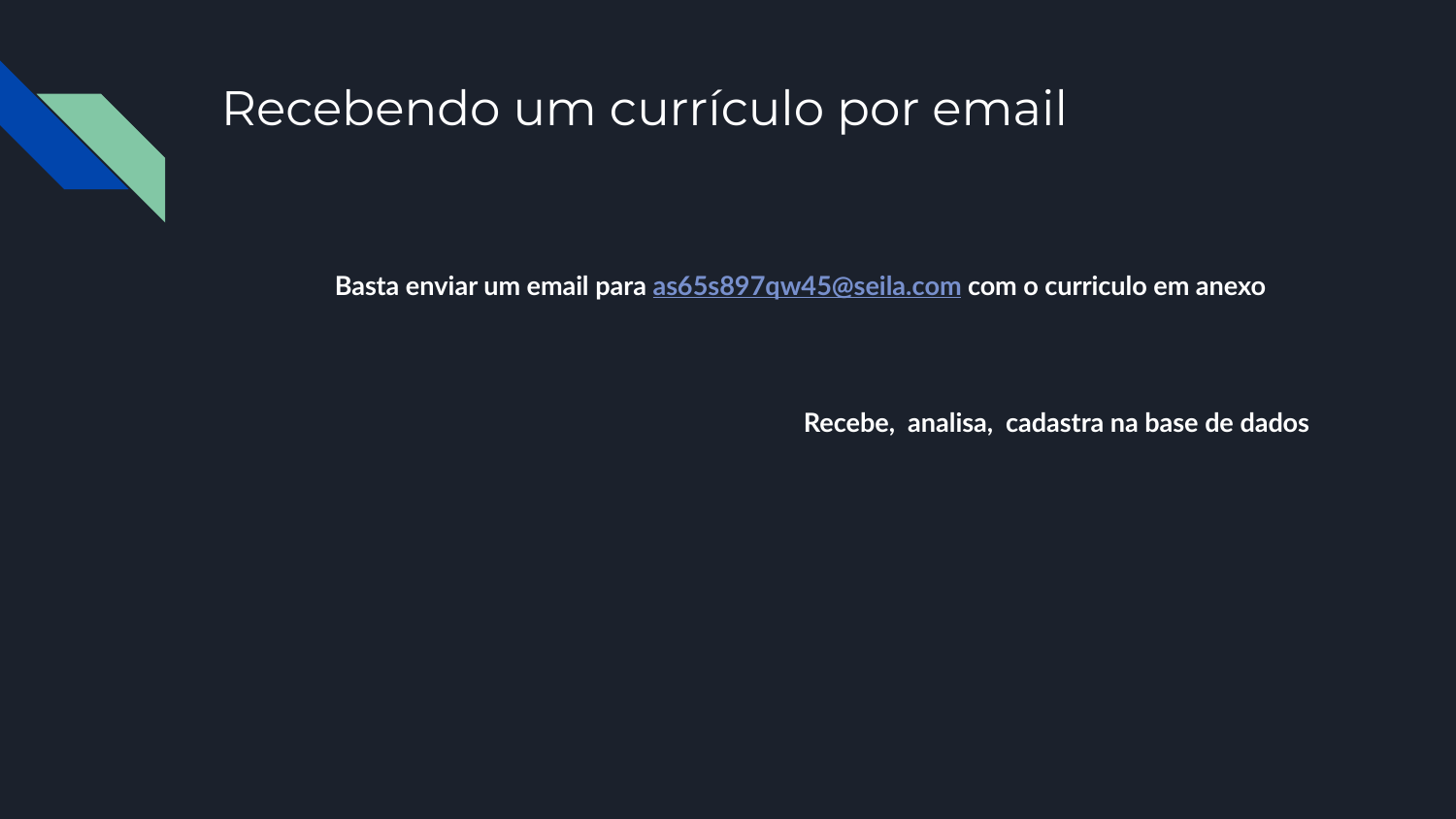

# Recebendo um currículo por email
                  Basta enviar um email para as65s897qw45@seila.com com o curriculo em anexo

				Recebe,  analisa,  cadastra na base de dados